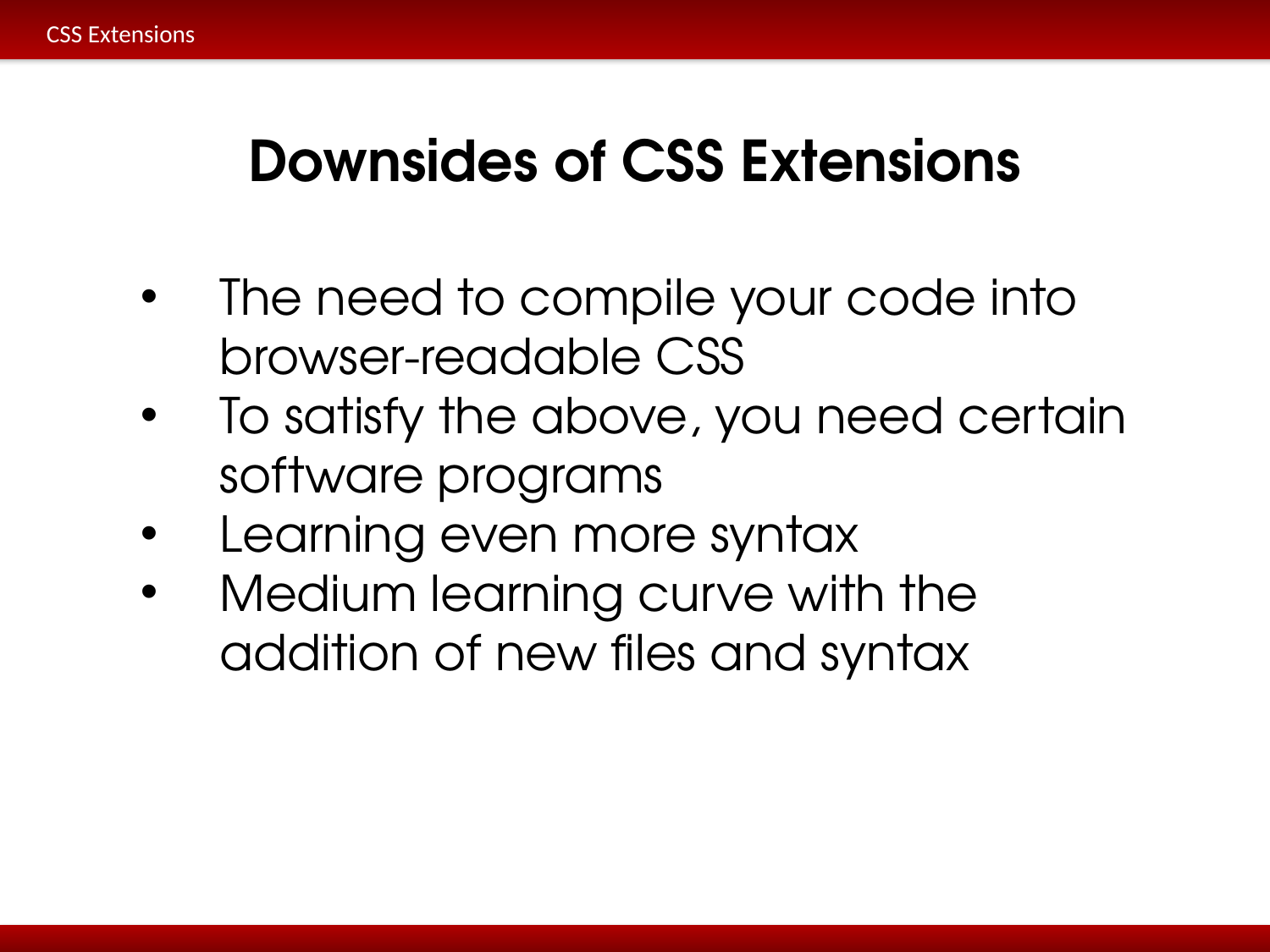

CSS Extensions

Downsides of CSS Extensions

The need to compile your code into browser-readable CSS
To satisfy the above, you need certain software programs
Learning even more syntax
Medium learning curve with the addition of new files and syntax

Development Tools and Platforms